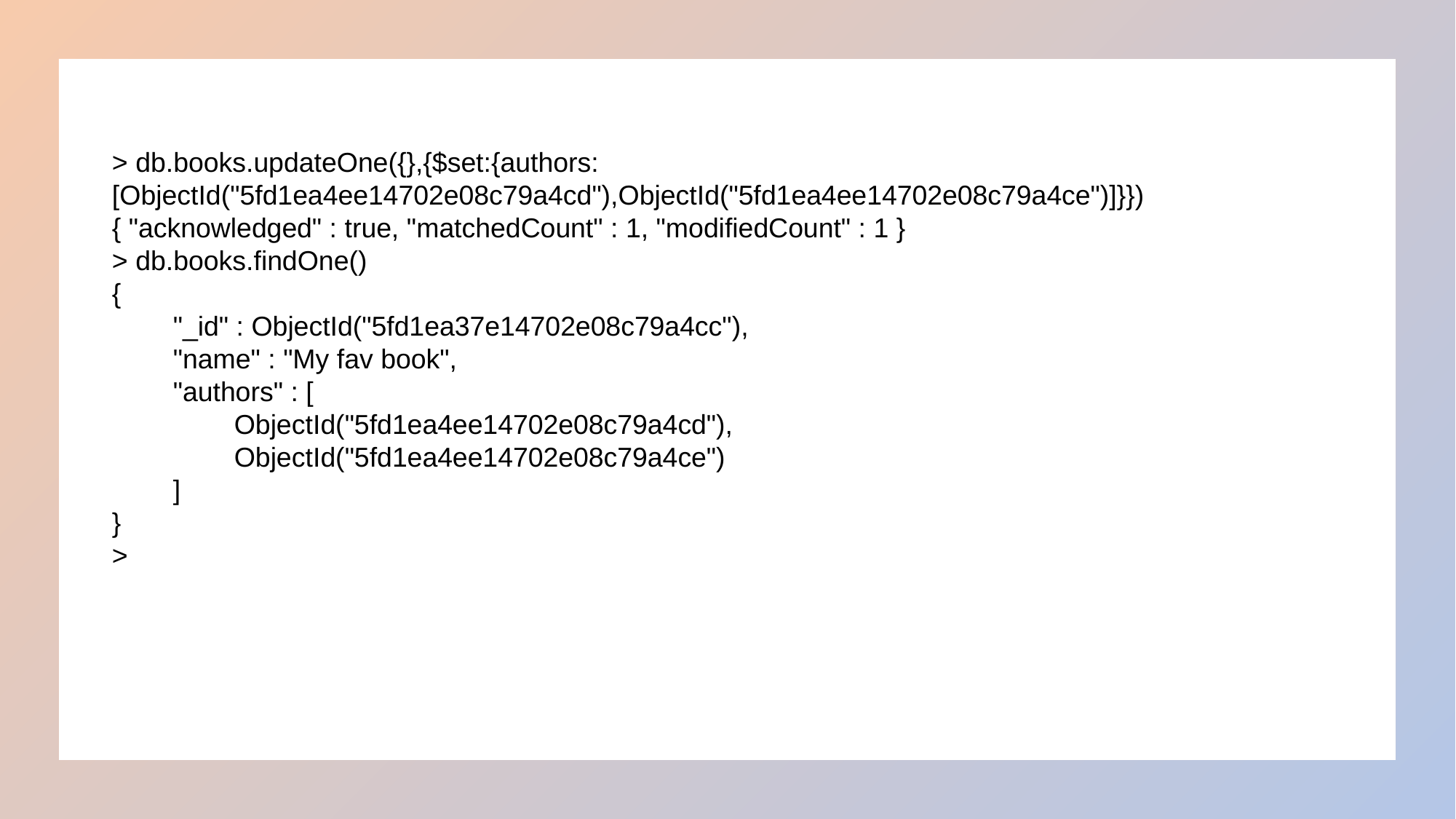

> db.books.updateOne({},{$set:{authors:[ObjectId("5fd1ea4ee14702e08c79a4cd"),ObjectId("5fd1ea4ee14702e08c79a4ce")]}})
{ "acknowledged" : true, "matchedCount" : 1, "modifiedCount" : 1 }
> db.books.findOne()
{
        "_id" : ObjectId("5fd1ea37e14702e08c79a4cc"),
        "name" : "My fav book",
        "authors" : [
                ObjectId("5fd1ea4ee14702e08c79a4cd"),
                ObjectId("5fd1ea4ee14702e08c79a4ce")
        ]
}
>